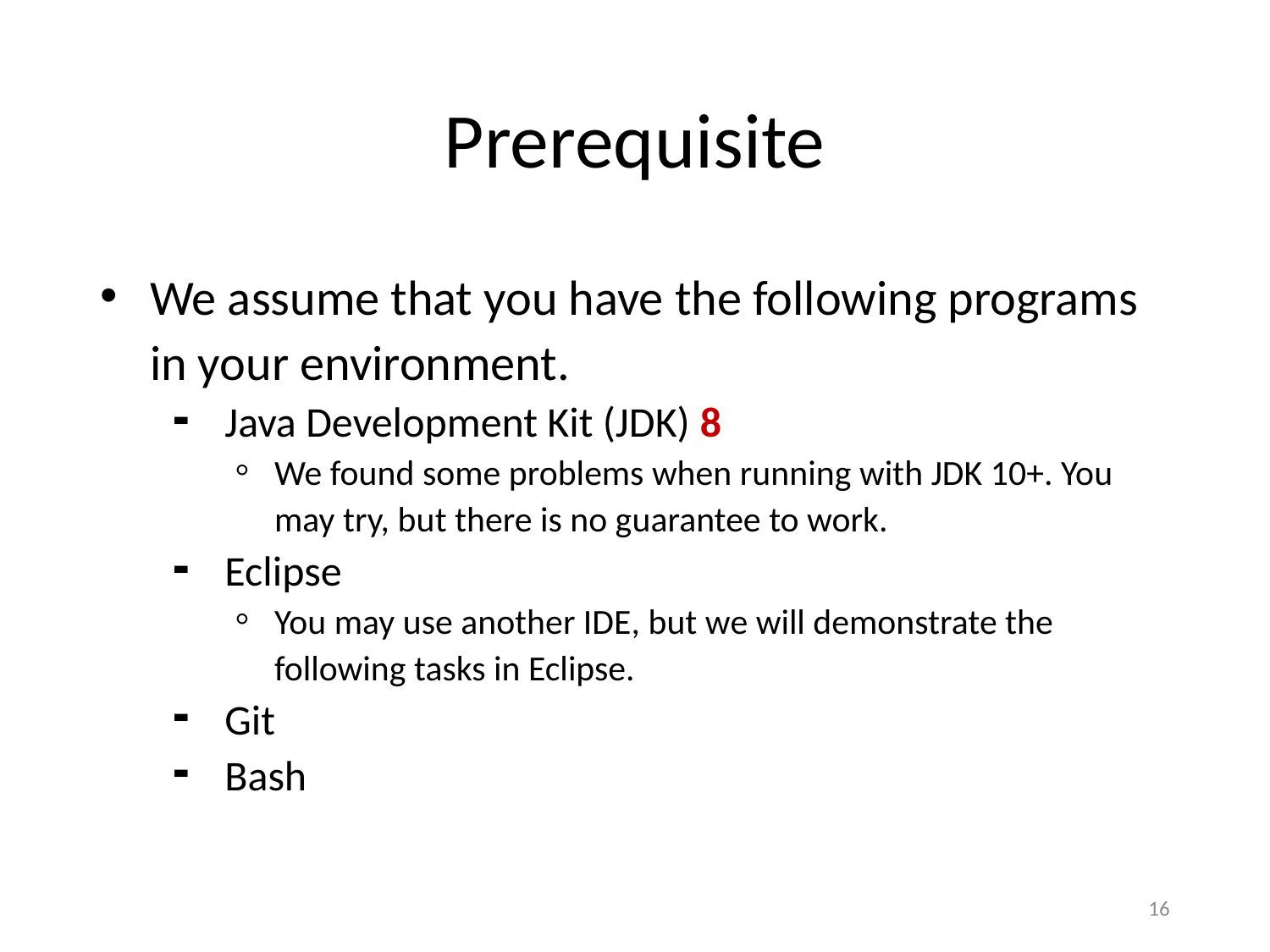

# Prerequisite
We assume that you have the following programs in your environment.
Java Development Kit (JDK) 8
We found some problems when running with JDK 10+. You may try, but there is no guarantee to work.
Eclipse
You may use another IDE, but we will demonstrate the following tasks in Eclipse.
Git
Bash
16